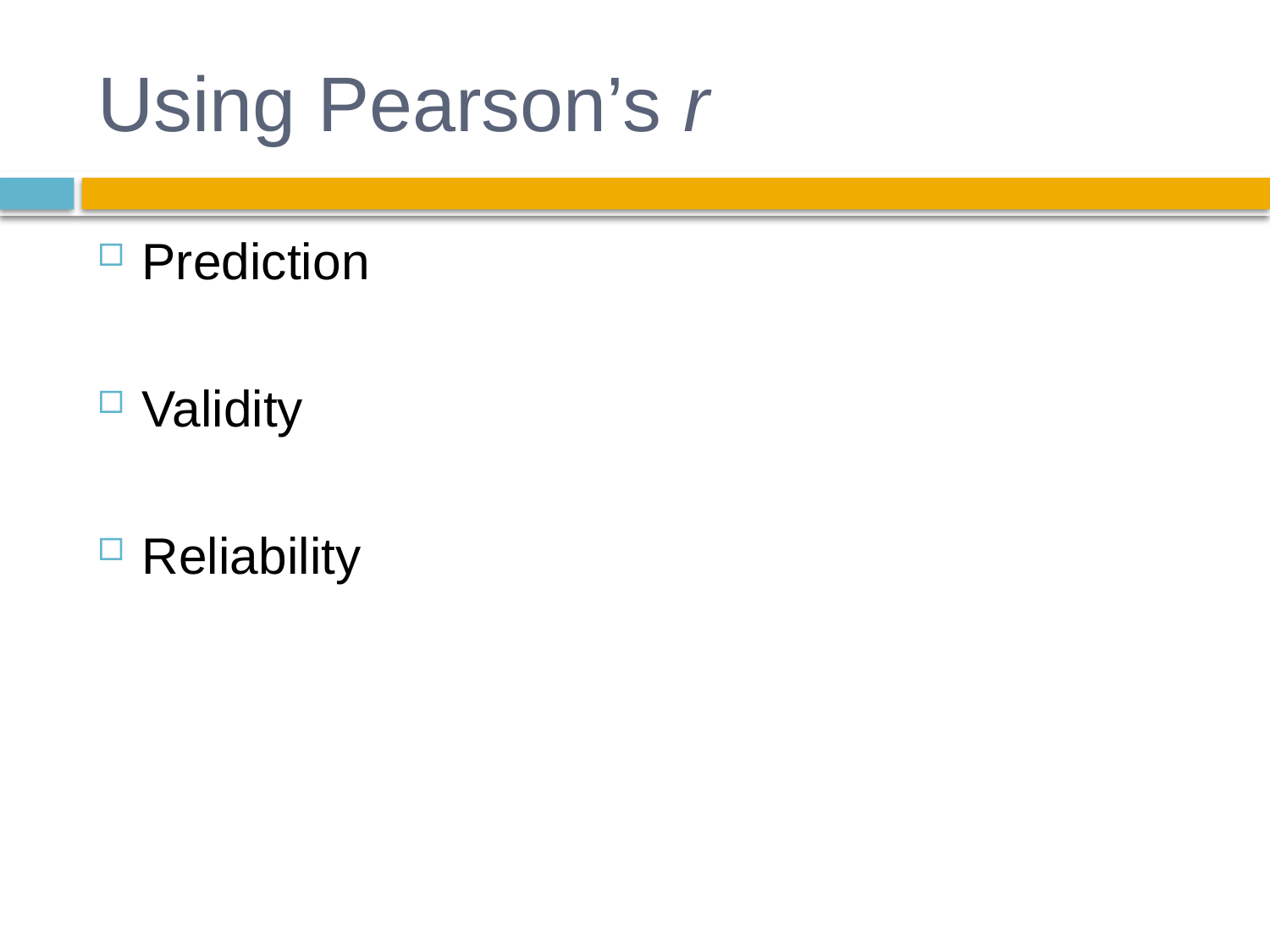

# Using Pearson’s r
Prediction

Validity

Reliability